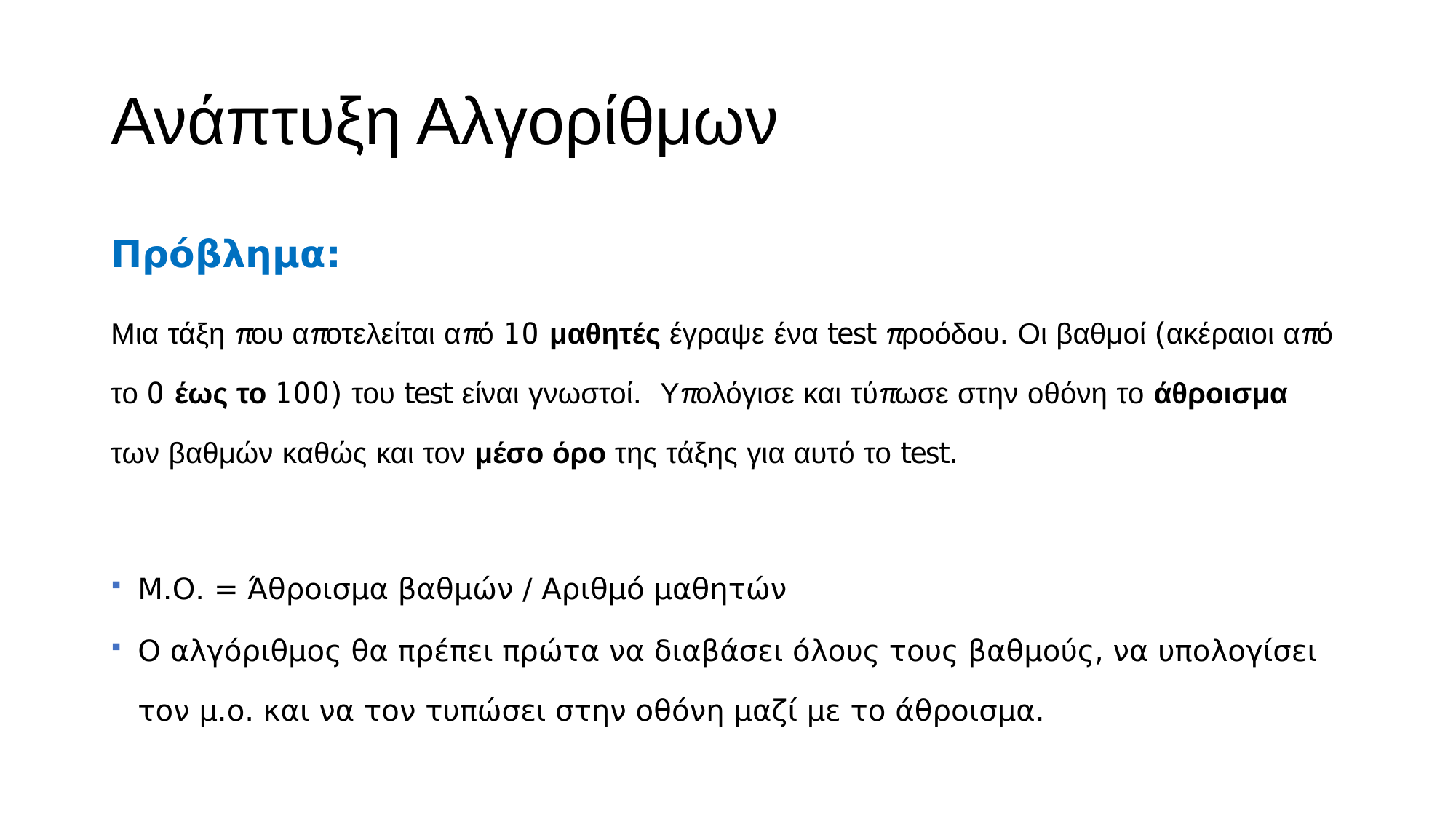

# Ανάπτυξη Αλγορίθμων
Πρόβλημα:
Μια τάξη που αποτελείται από 10 μαθητές έγραψε ένα test προόδου. Οι βαθμοί (ακέραιοι από το 0 έως το 100) του test είναι γνωστοί.  Υπολόγισε και τύπωσε στην οθόνη το άθροισμα των βαθμών καθώς και τον μέσο όρο της τάξης για αυτό το test.

Μ.Ο. = Άθροισμα βαθμών / Αριθμό μαθητών
Ο αλγόριθμος θα πρέπει πρώτα να διαβάσει όλους τους βαθμούς, να υπολογίσει τον μ.ο. και να τον τυπώσει στην οθόνη μαζί με το άθροισμα.